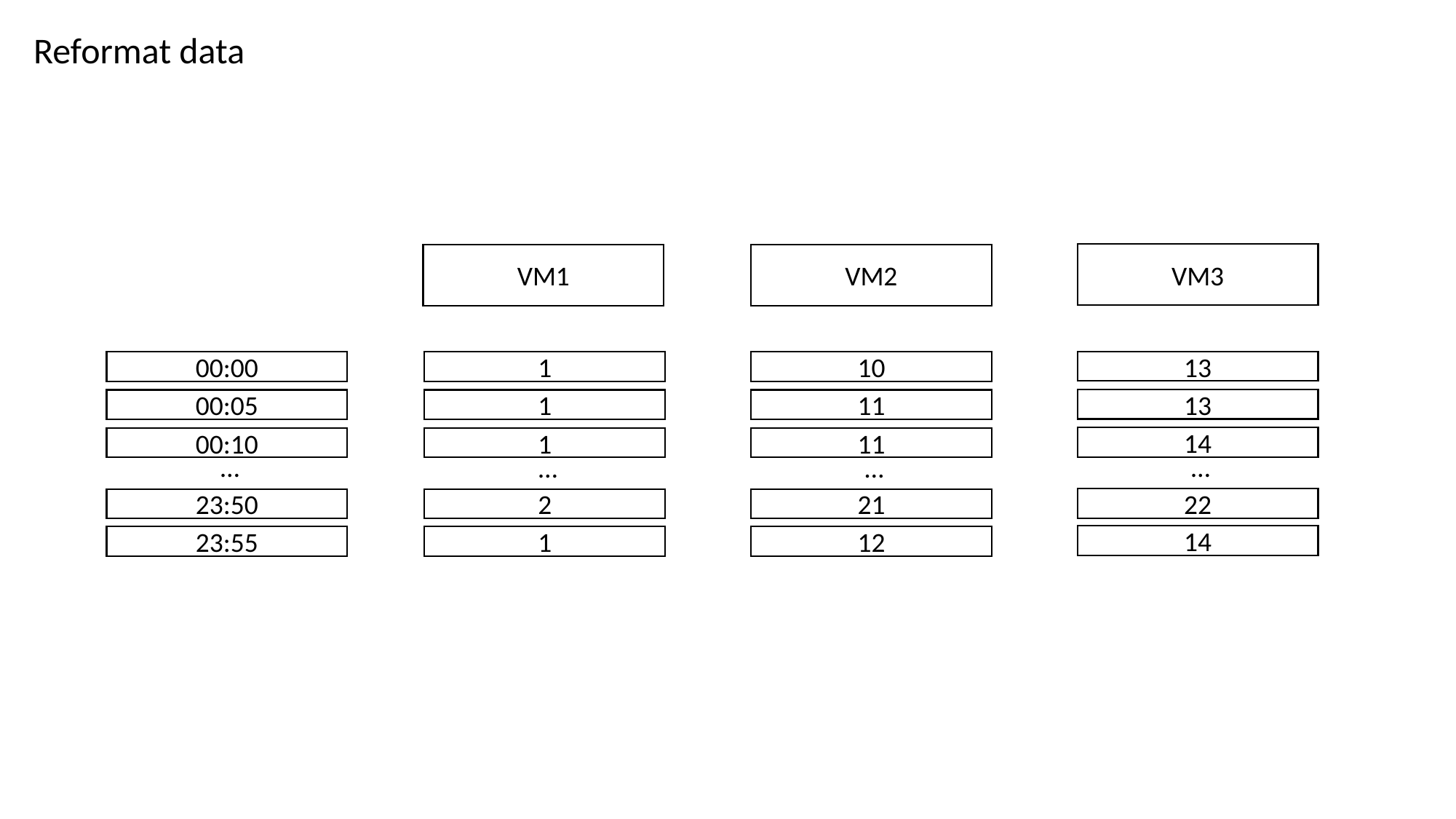

Reformat data
VM3
VM1
VM2
13
13
14
22
14
…
00:00
00:05
00:10
23:50
23:55
…
1
1
1
2
1
…
10
11
11
21
12
…